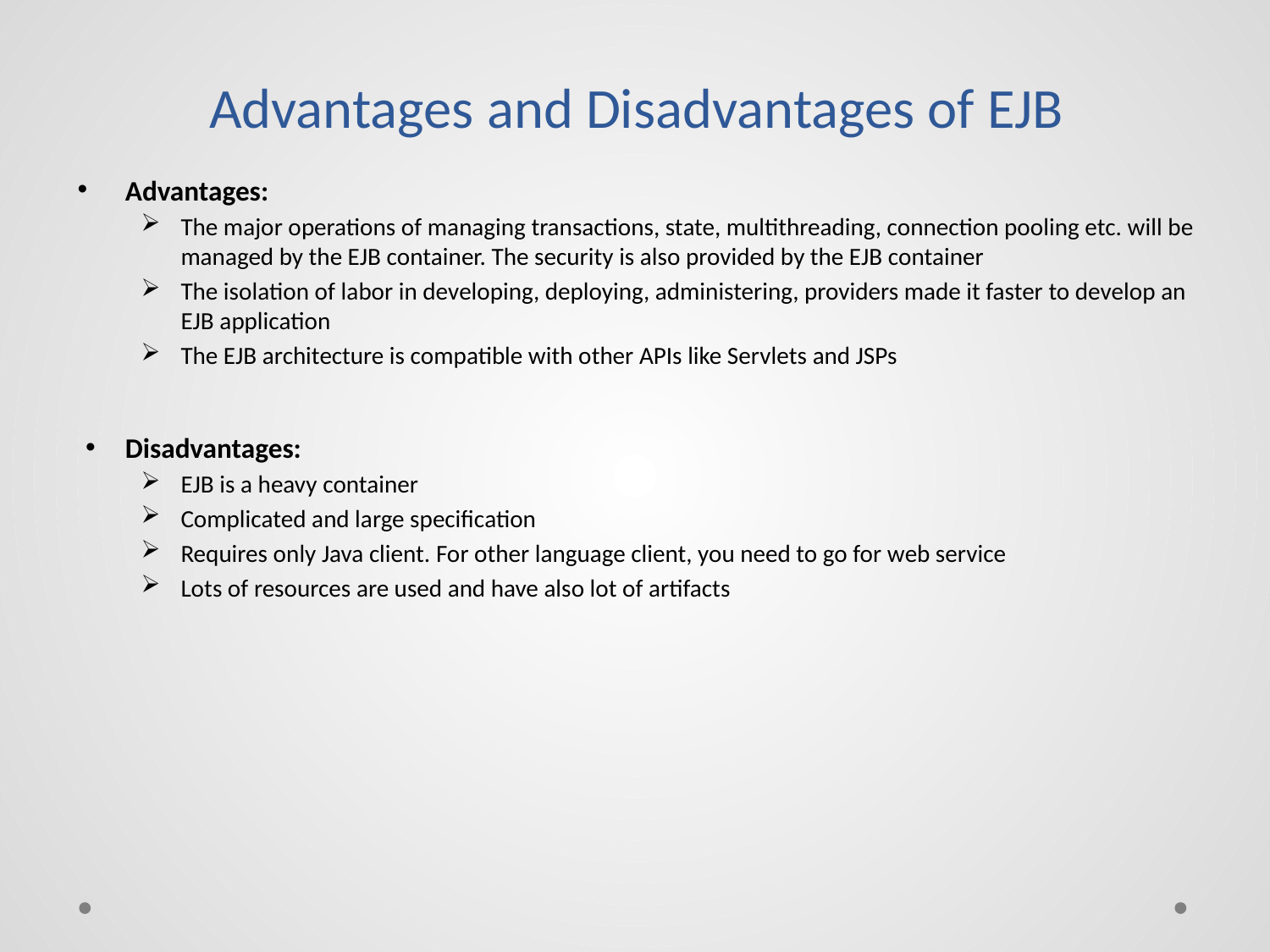

# Advantages and Disadvantages of EJB
Advantages:
The major operations of managing transactions, state, multithreading, connection pooling etc. will be managed by the EJB container. The security is also provided by the EJB container
The isolation of labor in developing, deploying, administering, providers made it faster to develop an EJB application
The EJB architecture is compatible with other APIs like Servlets and JSPs

Disadvantages:
EJB is a heavy container
Complicated and large specification
Requires only Java client. For other language client, you need to go for web service
Lots of resources are used and have also lot of artifacts